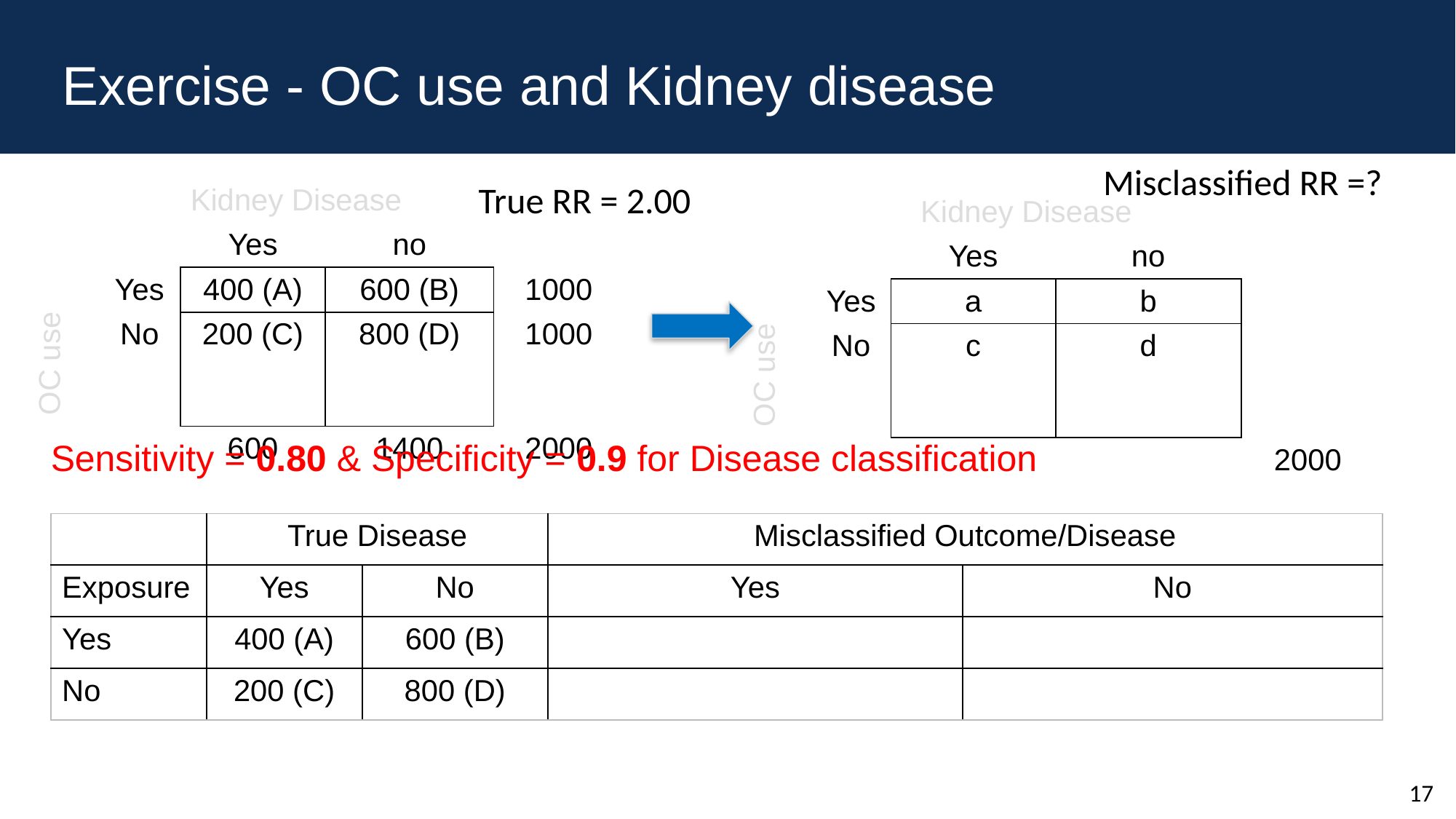

# Exercise - OC use and Kidney disease
Misclassified RR =?
True RR = 2.00
| OC use | Kidney Disease |  |  |  |
| --- | --- | --- | --- | --- |
|  |  | Yes | no |  |
|  | Yes | 400 (A) | 600 (B) | 1000 |
|  | No | 200 (C) | 800 (D) | 1000 |
|  |  | 600 | 1400 | 2000 |
| OC use | Kidney Disease |  |  |  |
| --- | --- | --- | --- | --- |
|  |  | Yes | no |  |
|  | Yes | a | b |  |
|  | No | c | d |  |
|  |  |  |  | 2000 |

Sensitivity = 0.80 & Specificity = 0.9 for Disease classification
|  | True Disease |  | Misclassified Outcome/Disease |  |
| --- | --- | --- | --- | --- |
| Exposure | Yes | No | Yes | No |
| Yes | 400 (A) | 600 (B) |  |  |
| No | 200 (C) | 800 (D) |  |  |